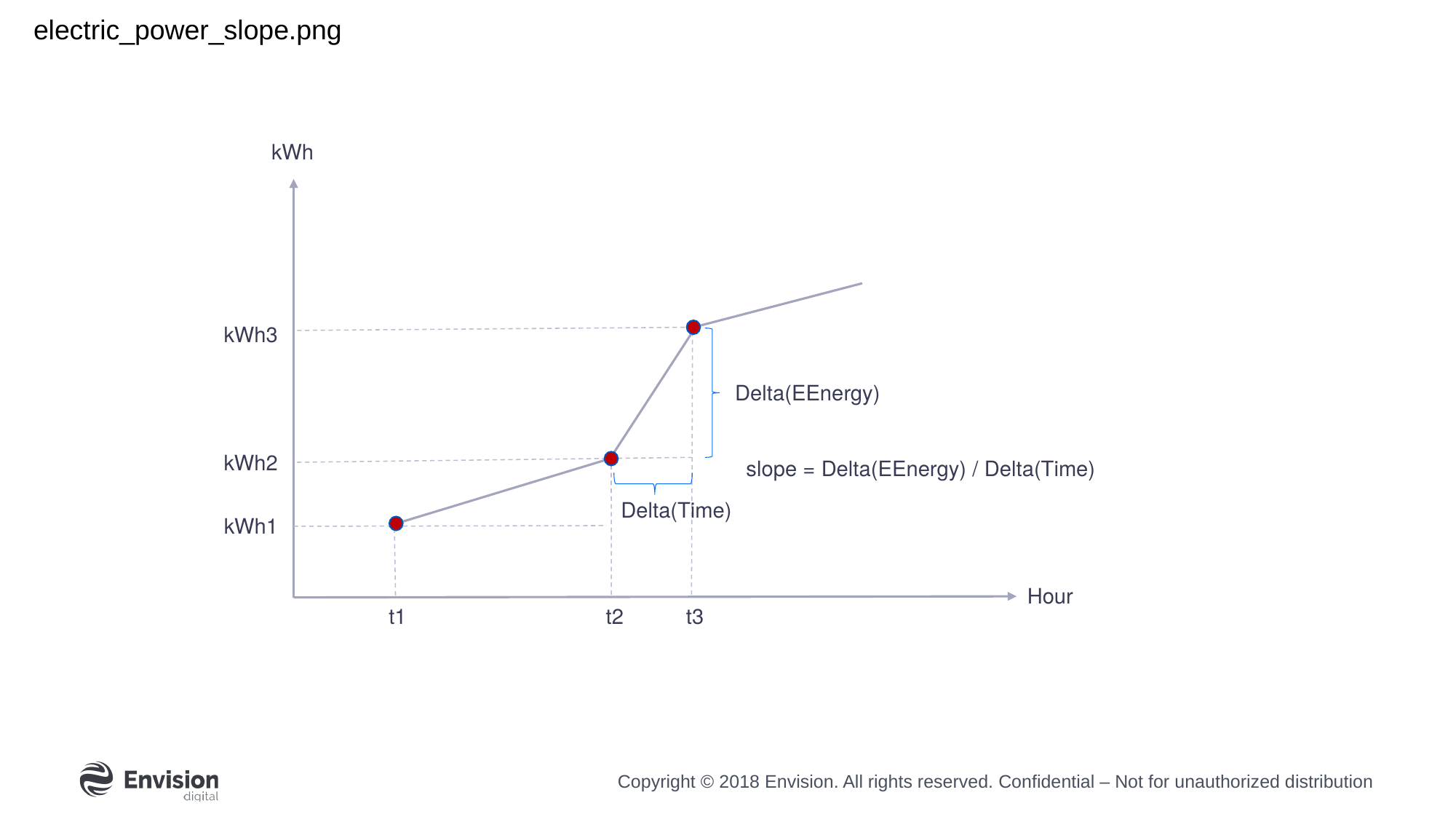

electric_power_slope.png
kWh
kWh3

Delta(EEnergy)
kWh2

slope = Delta(EEnergy) / Delta(Time)

Delta(Time)
kWh1

Hour
t1
t2
t3